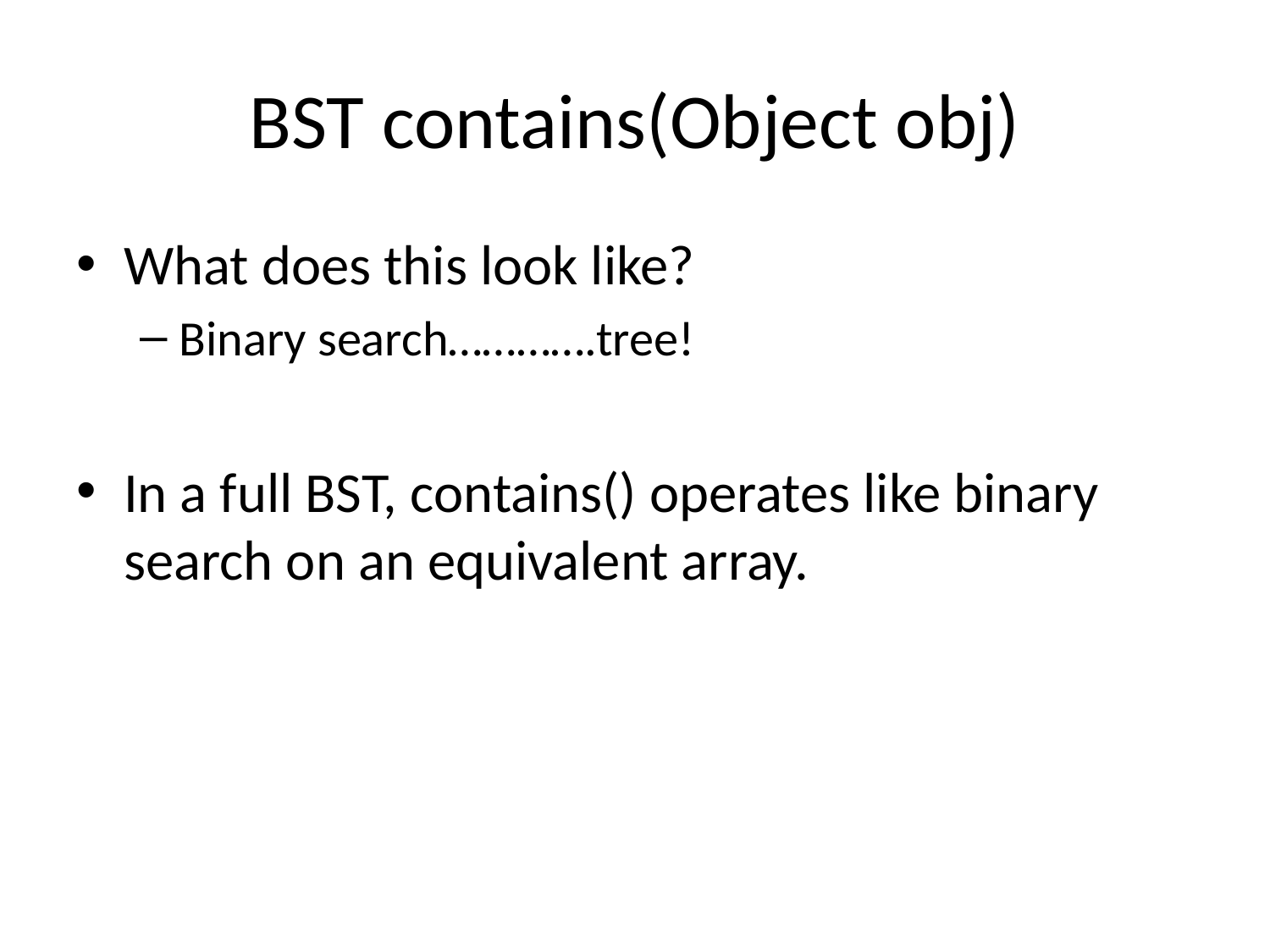

# BST contains(Object obj)
What does this look like?
Binary search………….tree!

In a full BST, contains() operates like binary search on an equivalent array.